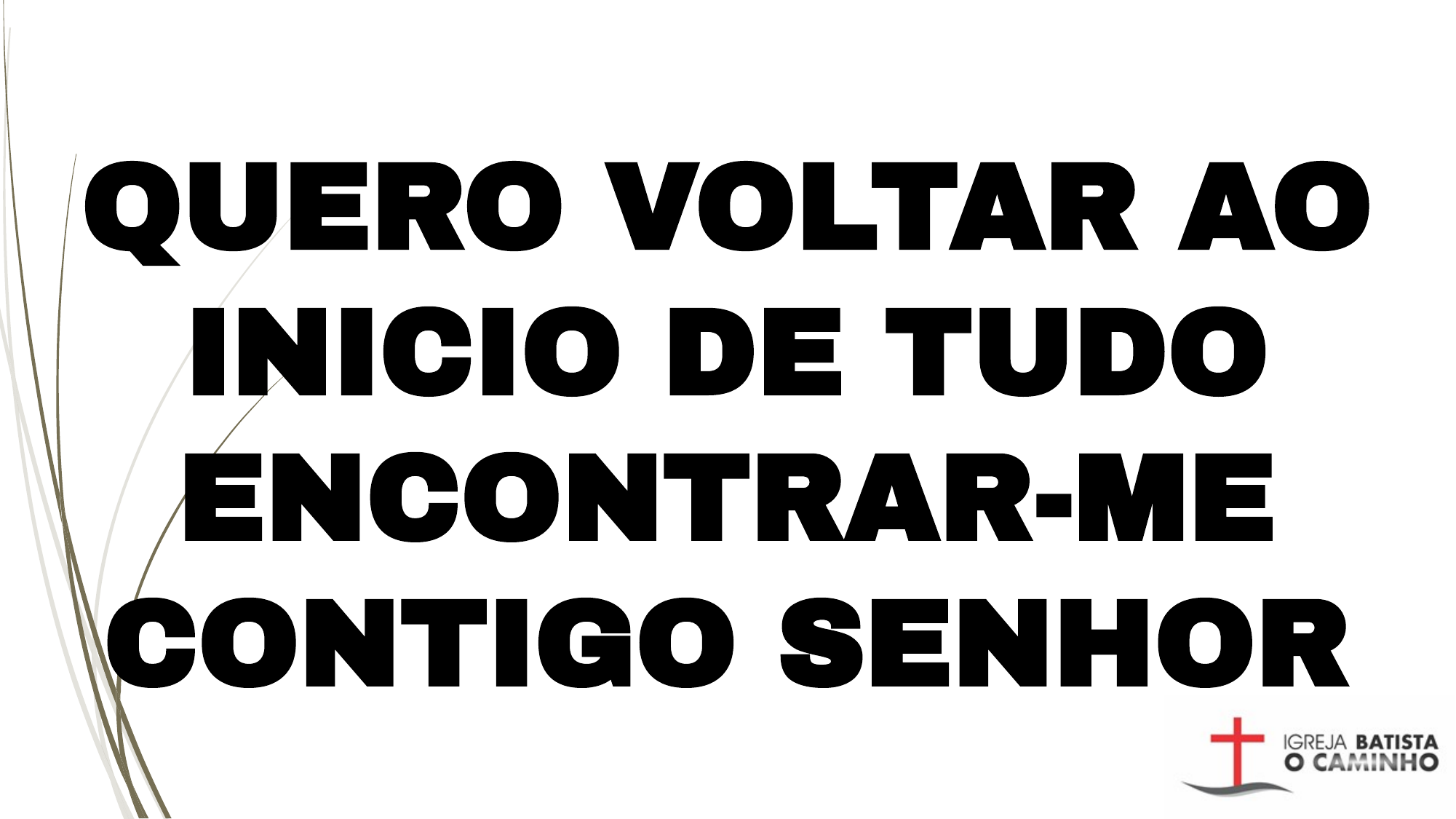

# QUERO VOLTAR AO INICIO DE TUDO ENCONTRAR-ME CONTIGO SENHOR